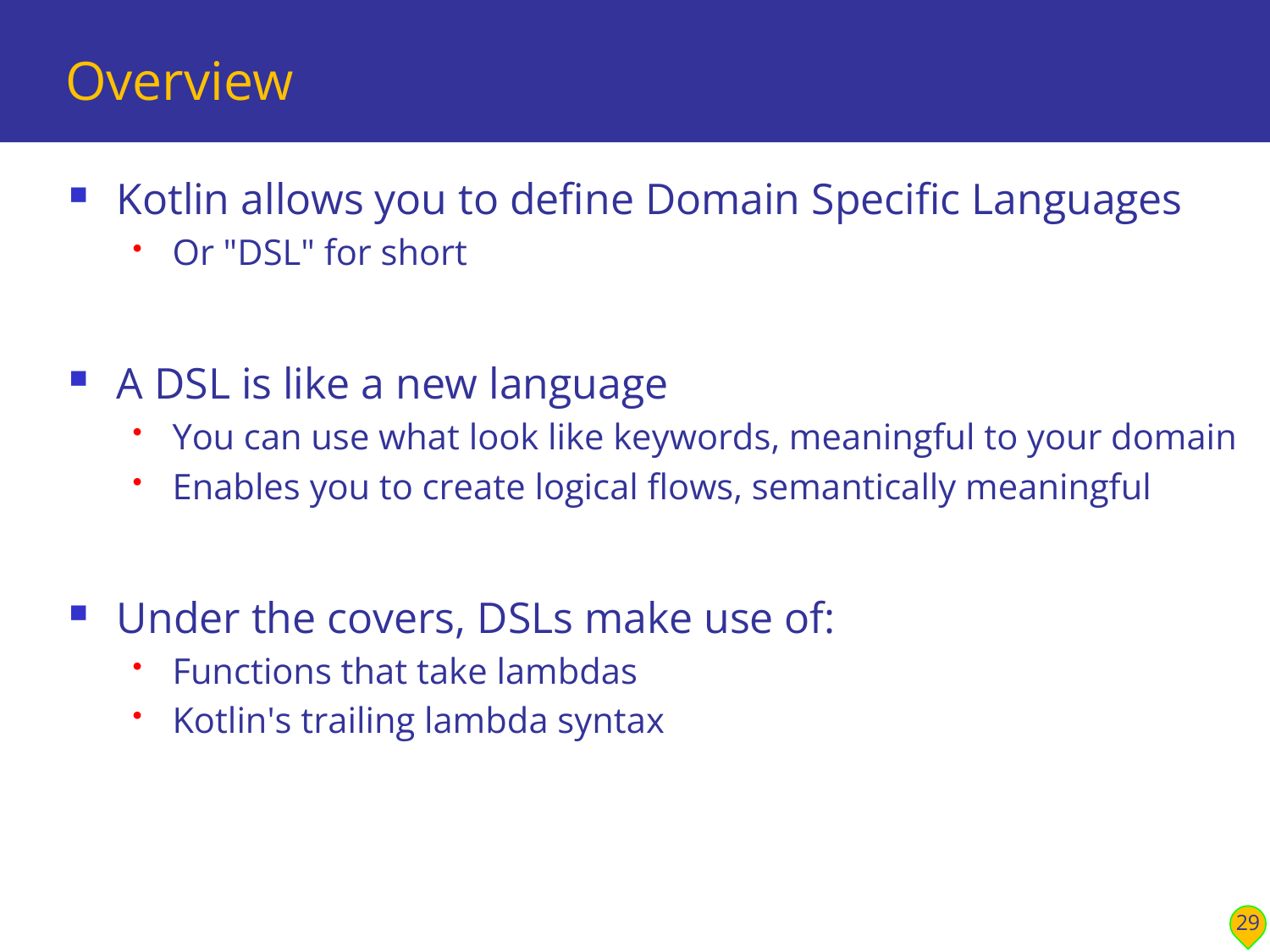

# Overview
Kotlin allows you to define Domain Specific Languages
Or "DSL" for short

A DSL is like a new language
You can use what look like keywords, meaningful to your domain
Enables you to create logical flows, semantically meaningful

Under the covers, DSLs make use of:
Functions that take lambdas
Kotlin's trailing lambda syntax
29